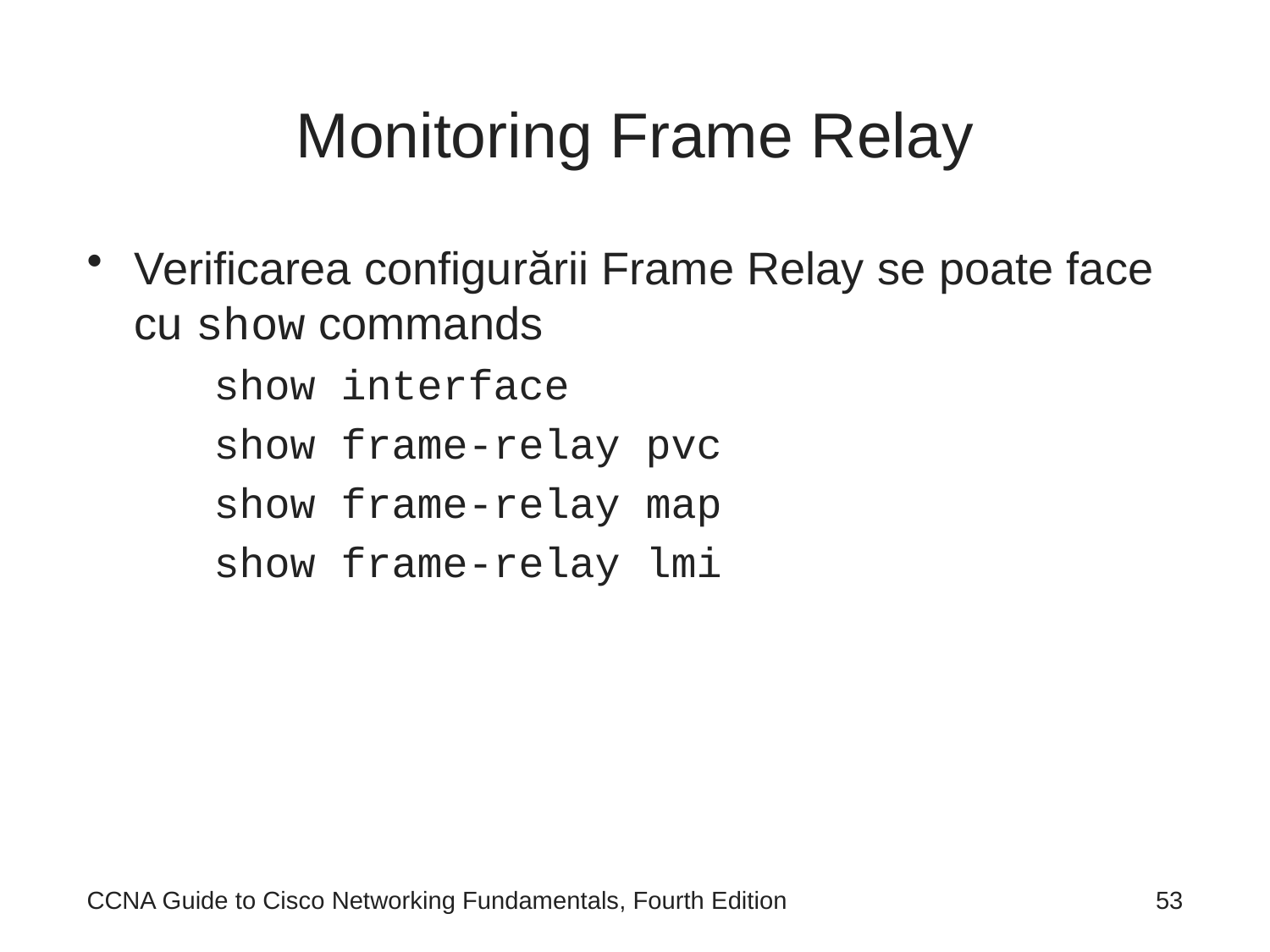

# Monitoring Frame Relay
Verificarea configurării Frame Relay se poate face cu show commands
show interface
show frame-relay pvc
show frame-relay map
show frame-relay lmi
CCNA Guide to Cisco Networking Fundamentals, Fourth Edition
53